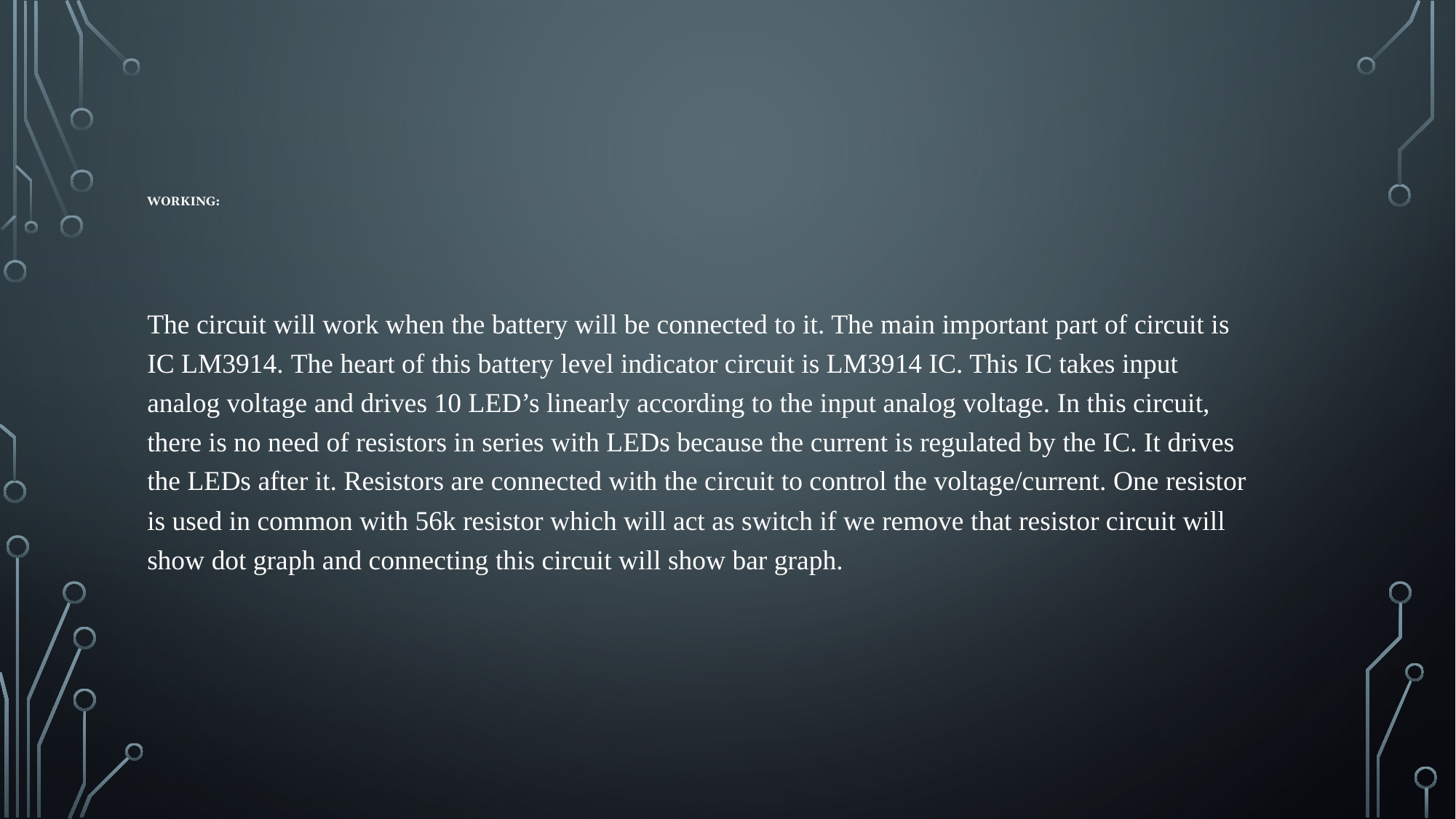

# Working:
The circuit will work when the battery will be connected to it. The main important part of circuit is IC LM3914. The heart of this battery level indicator circuit is LM3914 IC. This IC takes input analog voltage and drives 10 LED’s linearly according to the input analog voltage. In this circuit, there is no need of resistors in series with LEDs because the current is regulated by the IC. It drives the LEDs after it. Resistors are connected with the circuit to control the voltage/current. One resistor is used in common with 56k resistor which will act as switch if we remove that resistor circuit will show dot graph and connecting this circuit will show bar graph.